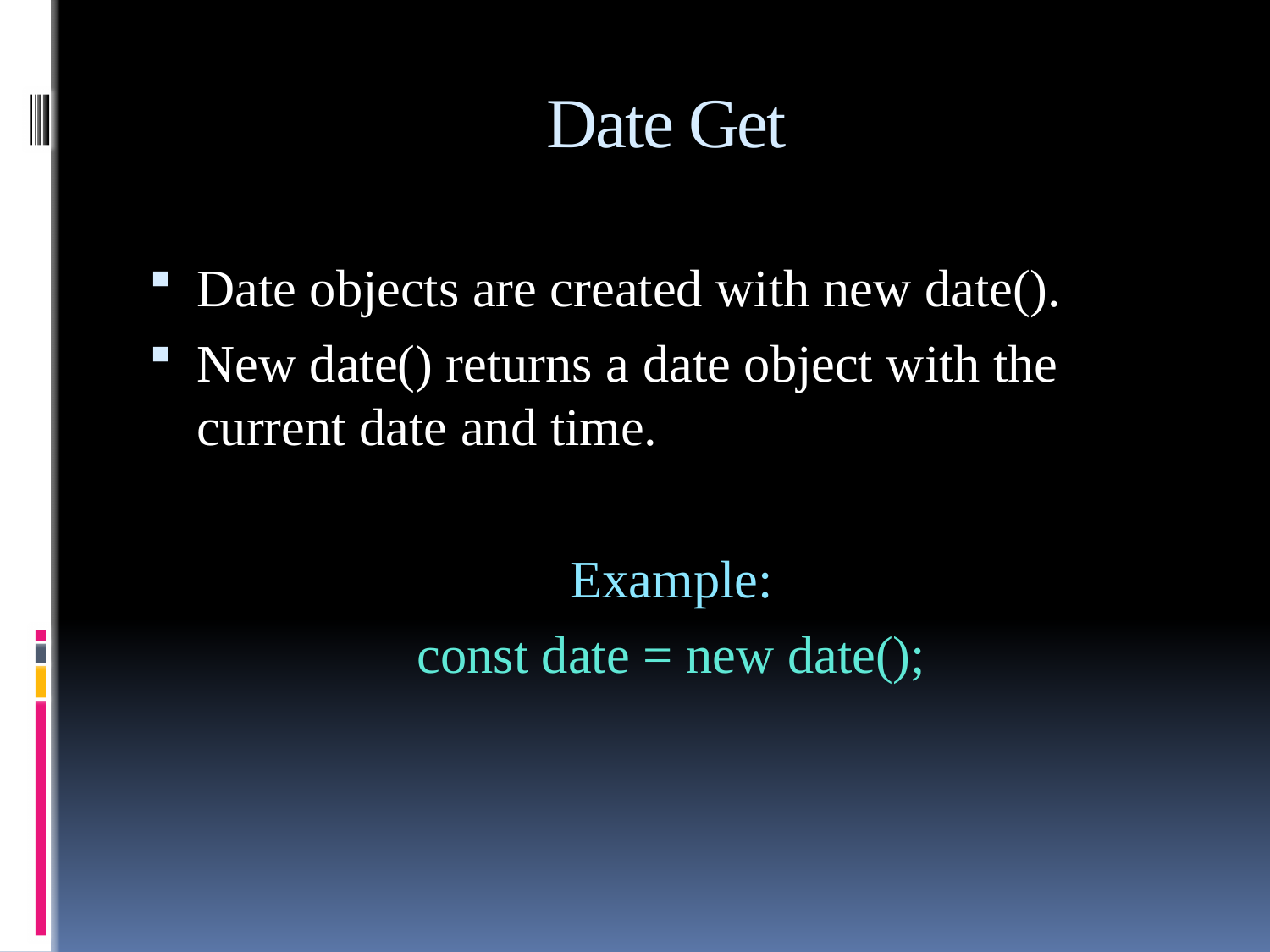

# Date Get
Date objects are created with new date().
New date() returns a date object with the current date and time.

Example:
const date = new date();